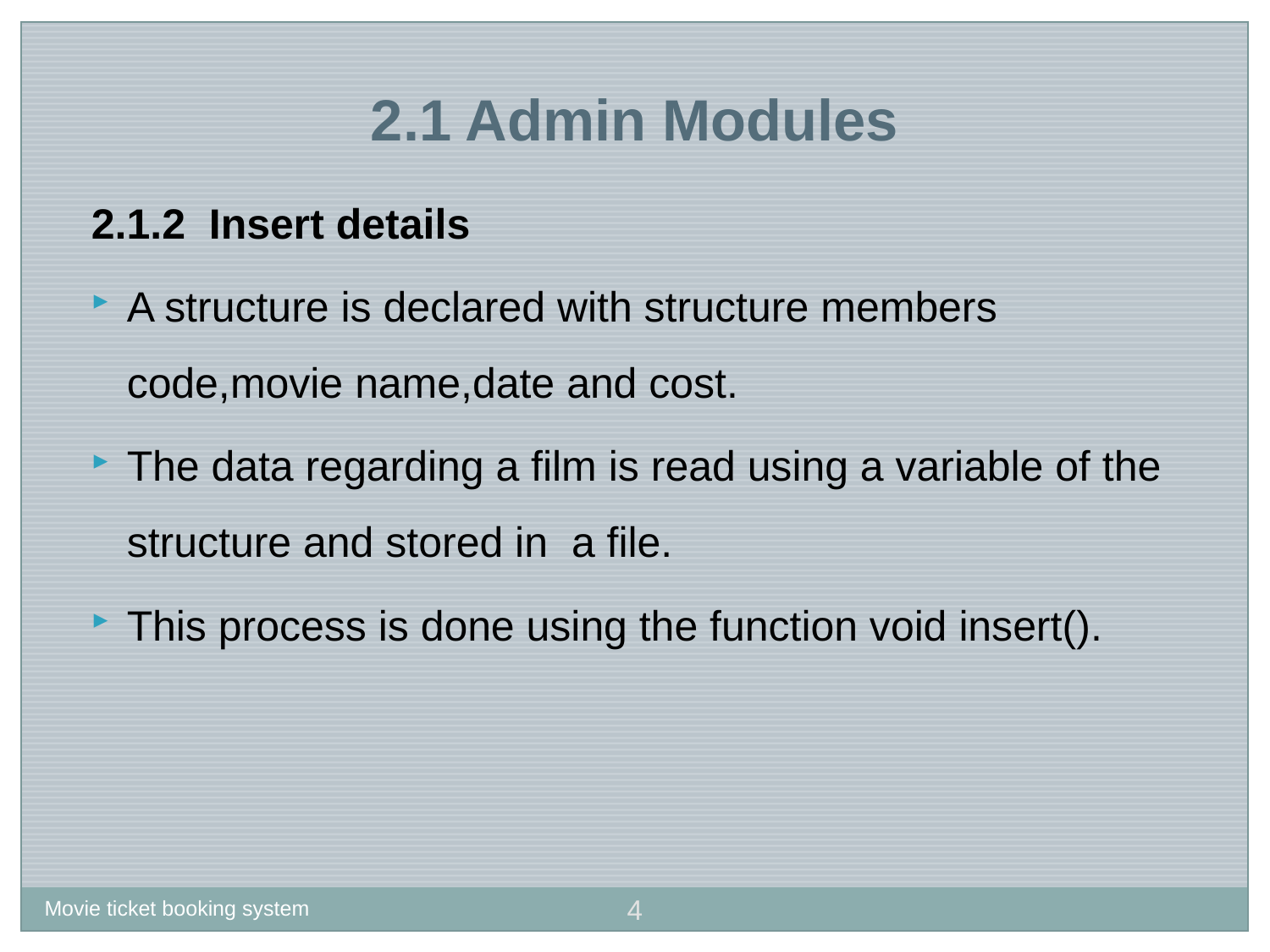

2.1 Admin Modules
2.1.2  Insert details
A structure is declared with structure members code,movie name,date and cost.
The data regarding a film is read using a variable of the structure and stored in  a file.
This process is done using the function void insert().
4

Movie ticket booking system